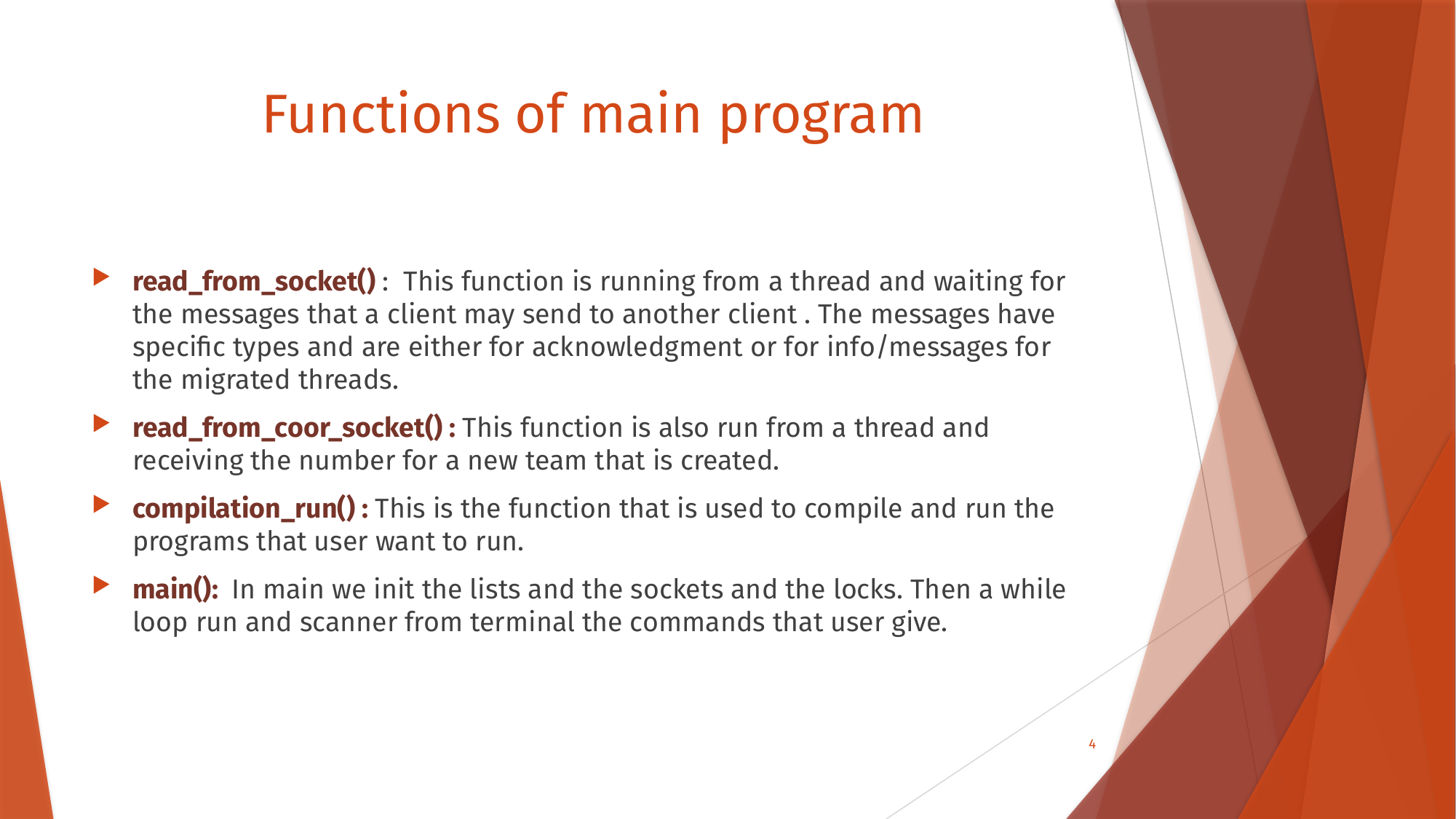

# Functions of main program
read_from_socket() :  This function is running from a thread and waiting for the messages that a client may send to another client . The messages have specific types and are either for acknowledgment or for info/messages for the migrated threads.
read_from_coor_socket() : This function is also run from a thread and receiving the number for a new team that is created.
compilation_run() : This is the function that is used to compile and run the programs that user want to run.
main():  In main we init the lists and the sockets and the locks. Then a while loop run and scanner from terminal the commands that user give.
4